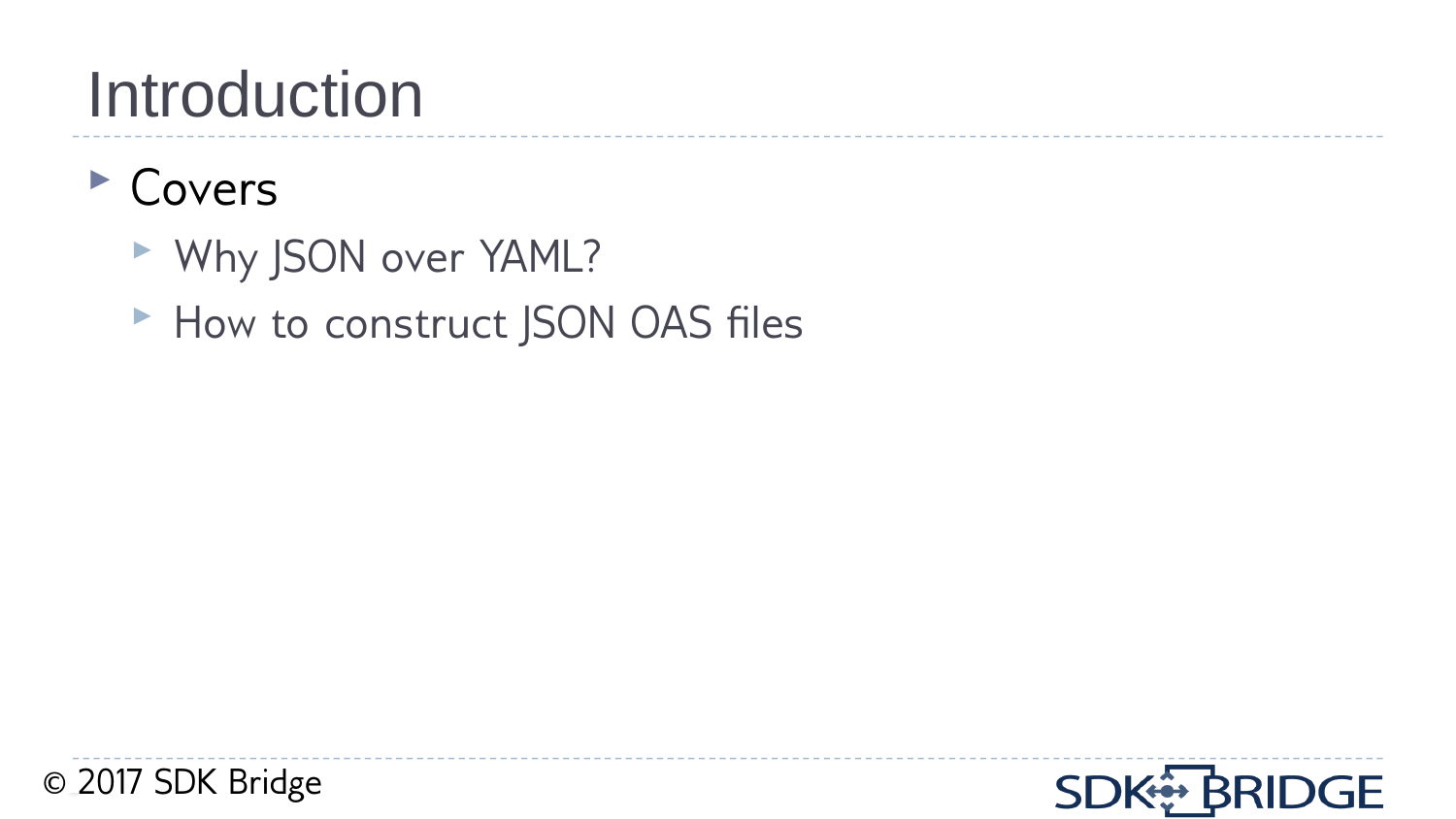

# Introduction
Covers
Why JSON over YAML?
How to construct JSON OAS files